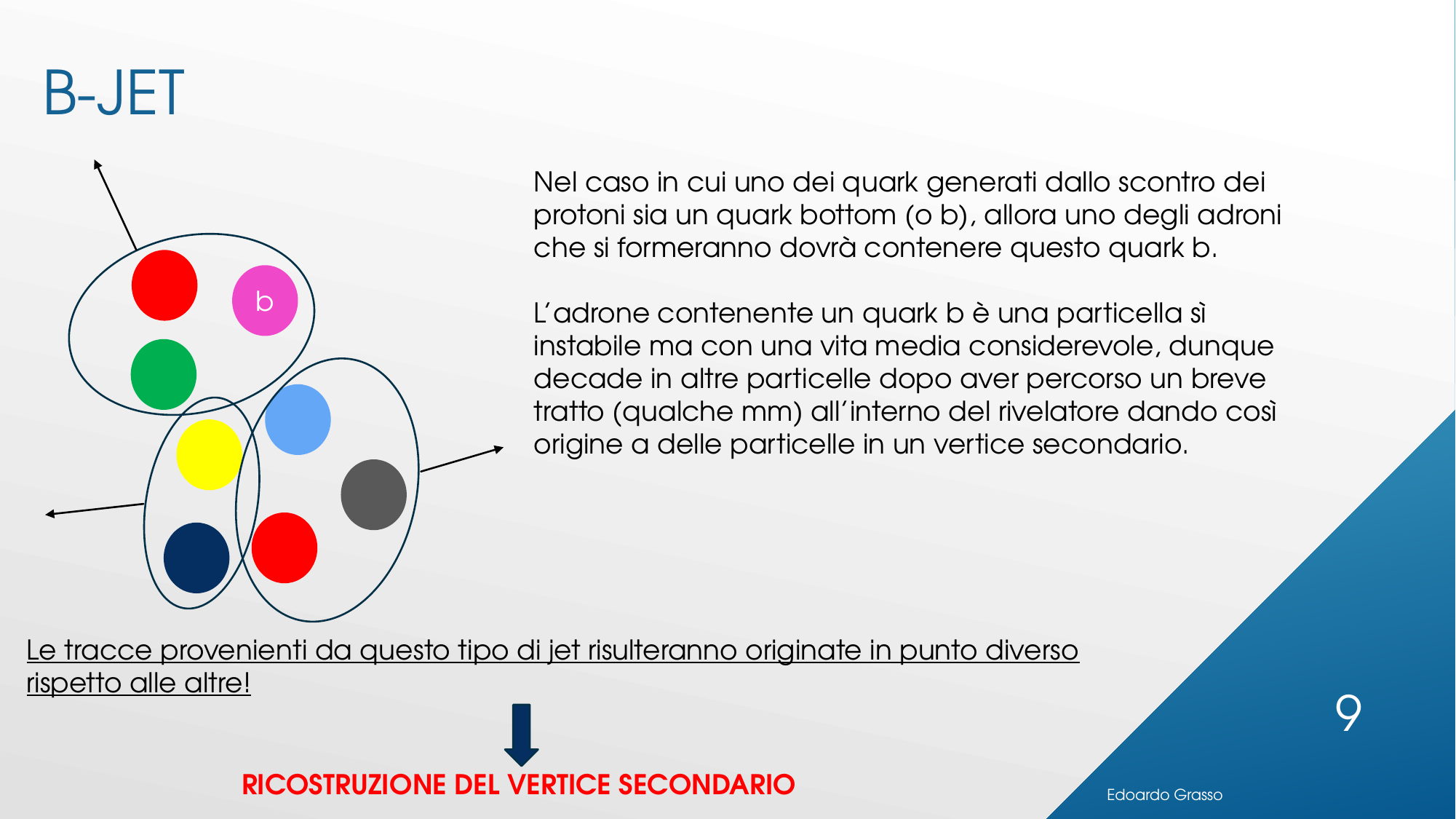

B-jet

b

Nel caso in cui uno dei quark generati dallo scontro dei protoni sia un quark bottom (o b), allora uno degli adroni che si formeranno dovrà contenere questo quark b.

L’adrone contenente un quark b è una particella sì instabile ma con una vita media considerevole, dunque decade in altre particelle dopo aver percorso un breve tratto (qualche mm) all’interno del rivelatore dando così origine a delle particelle in un vertice secondario.
Le tracce provenienti da questo tipo di jet risulteranno originate in punto diverso
rispetto alle altre!
9

RICOSTRUZIONE DEL VERTICE SECONDARIO
Edoardo Grasso